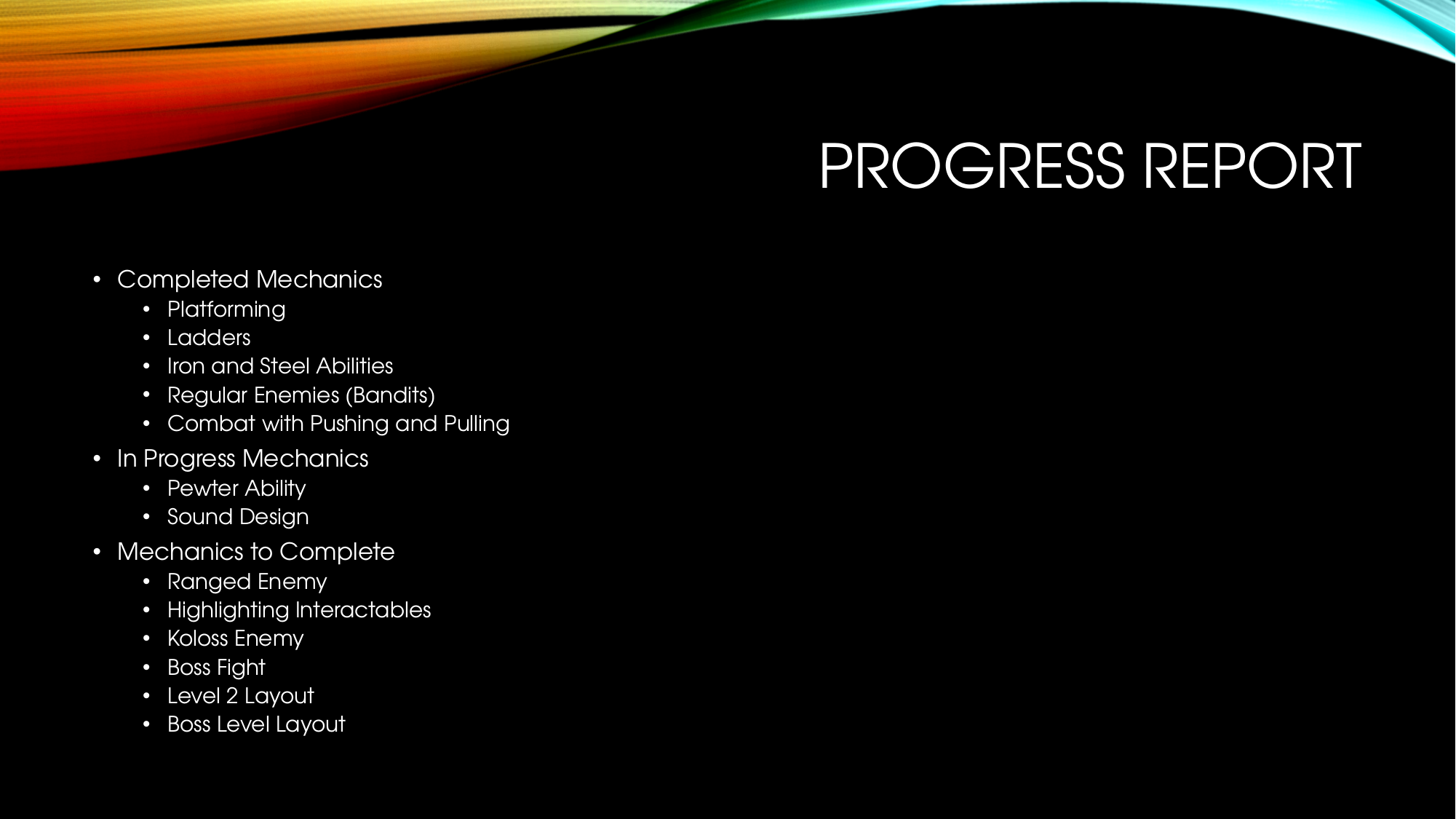

# PROGRESS REPORT
Completed Mechanics
Platforming
Ladders
Iron and Steel Abilities
Regular Enemies (Bandits)
Combat with Pushing and Pulling
In Progress Mechanics
Pewter Ability
Sound Design
Mechanics to Complete
Ranged Enemy
Highlighting Interactables
Koloss Enemy
Boss Fight
Level 2 Layout
Boss Level Layout